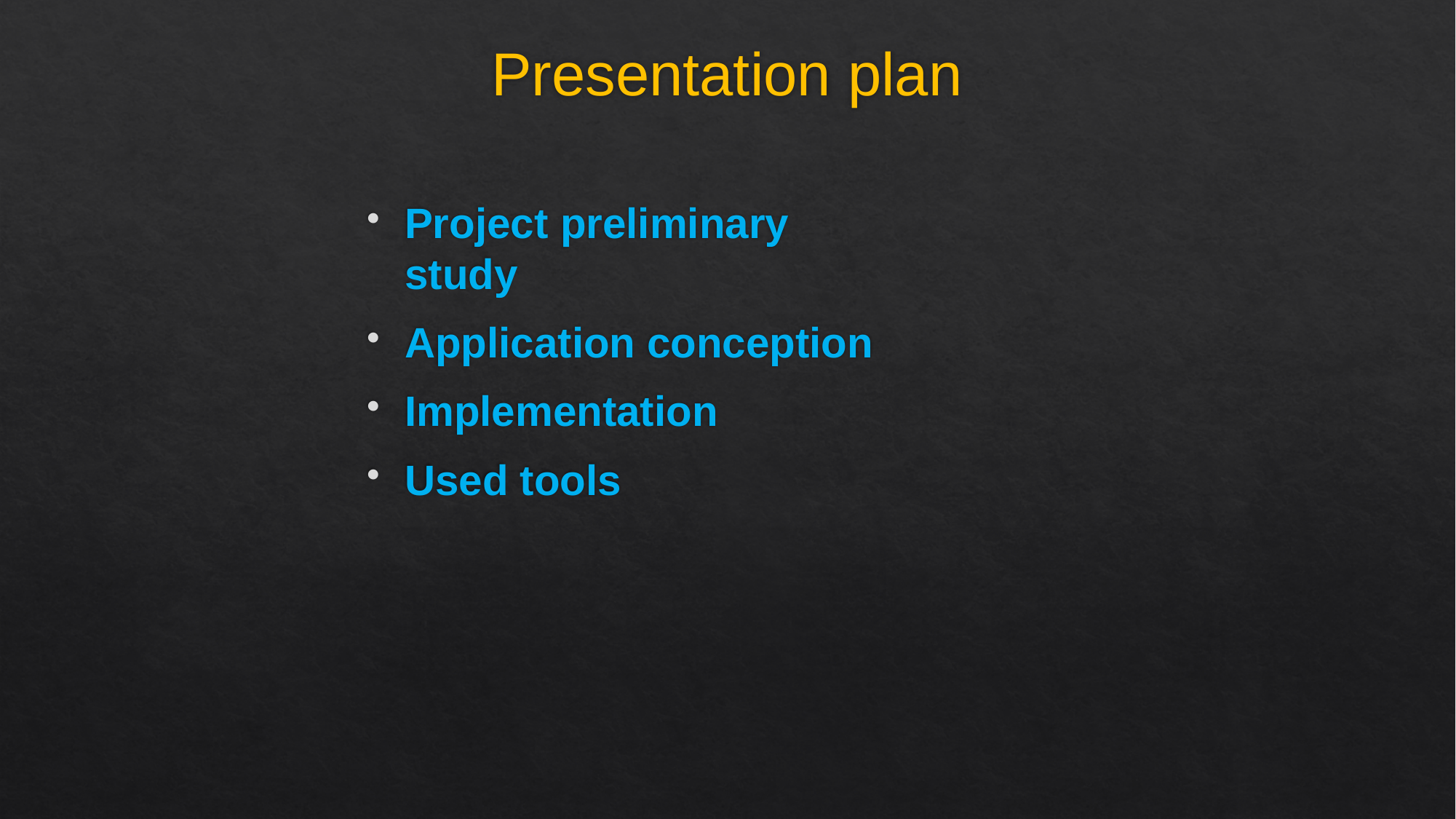

# Presentation plan
Project preliminary study
Application conception
Implementation
Used tools